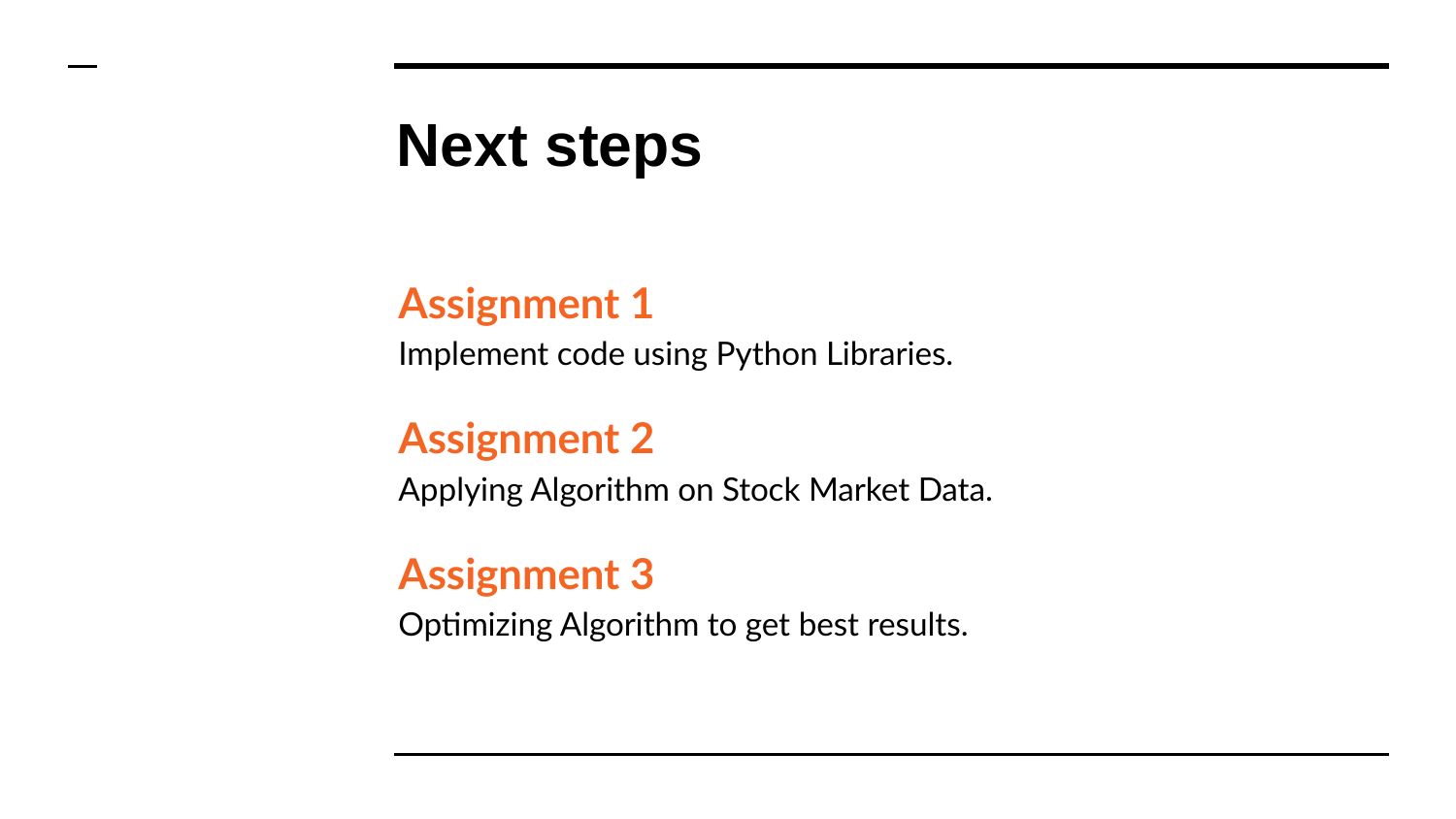

# Next steps
Assignment 1
Implement code using Python Libraries.
Assignment 2
Applying Algorithm on Stock Market Data.
Assignment 3
Optimizing Algorithm to get best results.